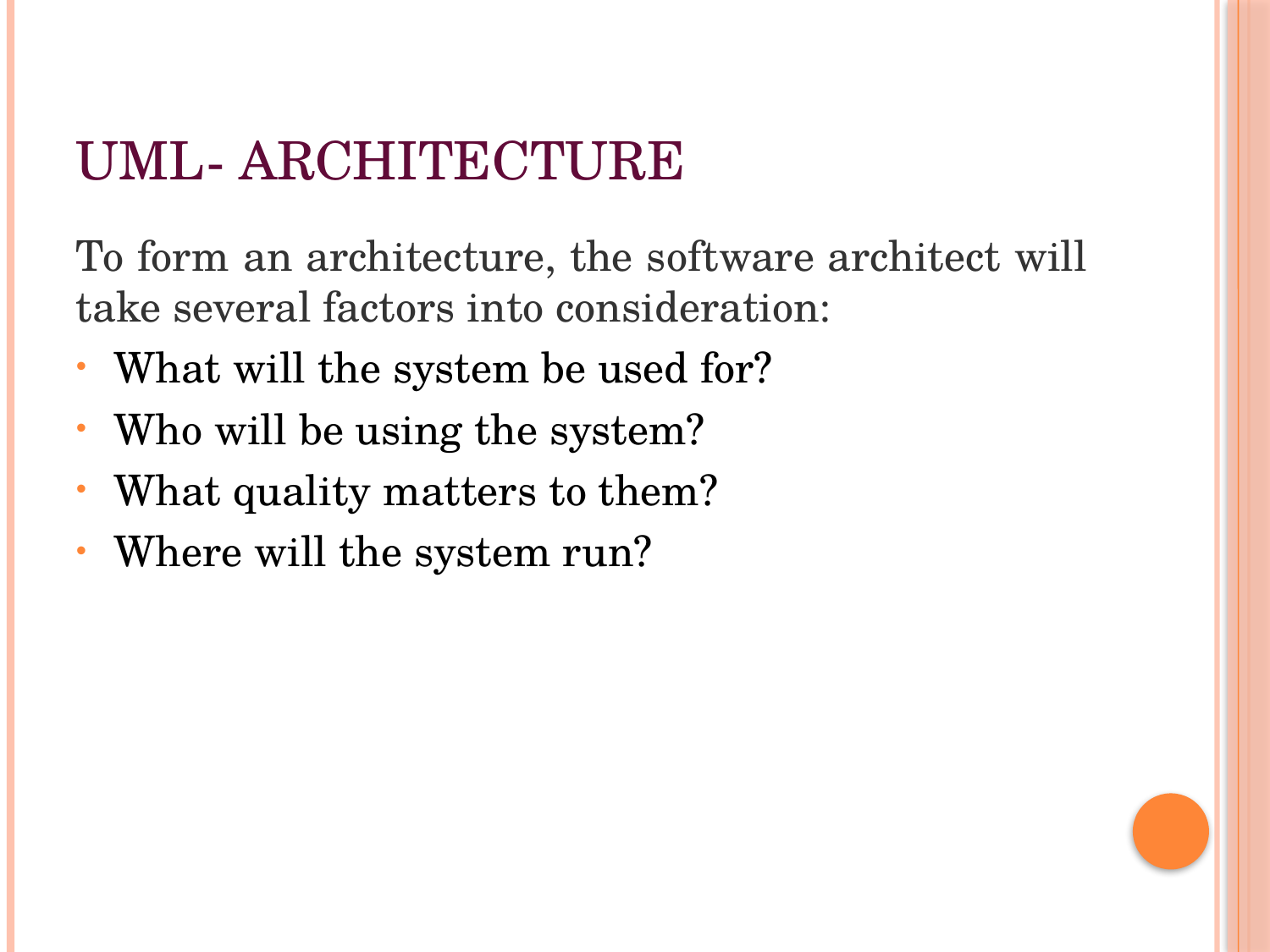

# UML- Architecture
To form an architecture, the software architect will take several factors into consideration:
What will the system be used for?
Who will be using the system?
What quality matters to them?
Where will the system run?